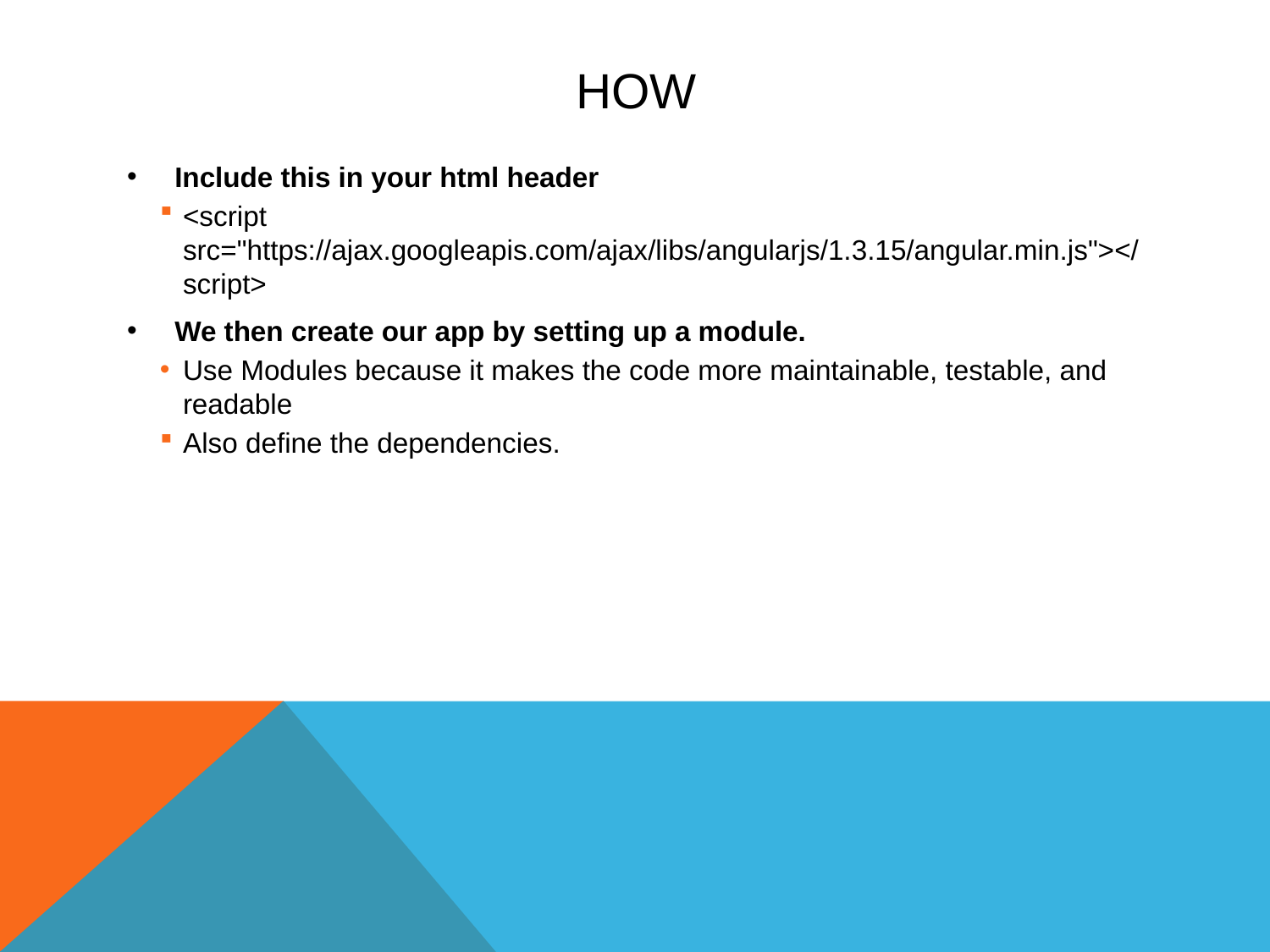

# How
Include this in your html header
<script src="https://ajax.googleapis.com/ajax/libs/angularjs/1.3.15/angular.min.js"></script>
We then create our app by setting up a module.
Use Modules because it makes the code more maintainable, testable, and readable
Also define the dependencies.